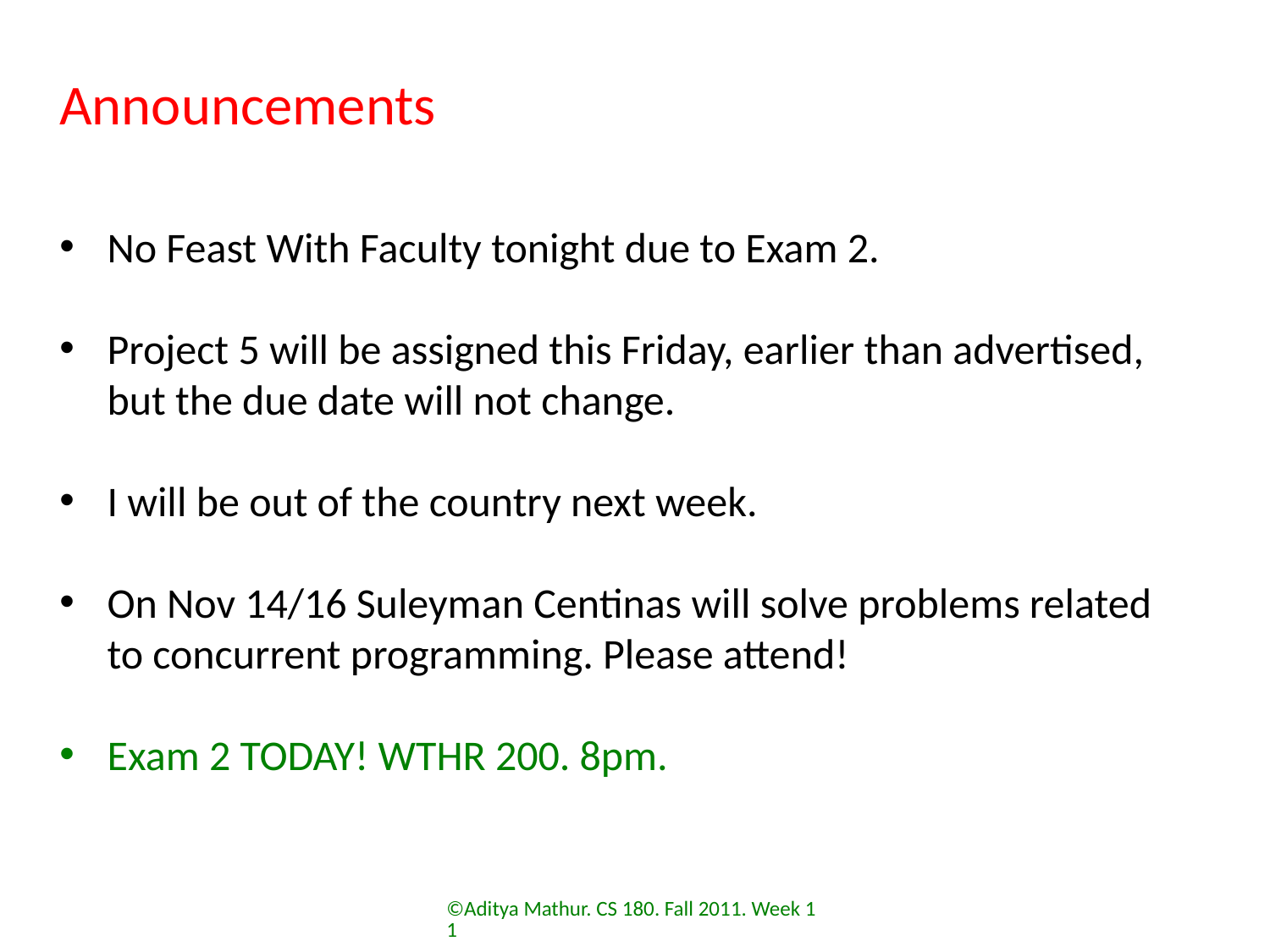

# Announcements
No Feast With Faculty tonight due to Exam 2.

Project 5 will be assigned this Friday, earlier than advertised, but the due date will not change.

I will be out of the country next week.

On Nov 14/16 Suleyman Centinas will solve problems related to concurrent programming. Please attend!

Exam 2 TODAY! WTHR 200. 8pm.
©Aditya Mathur. CS 180. Fall 2011. Week 11